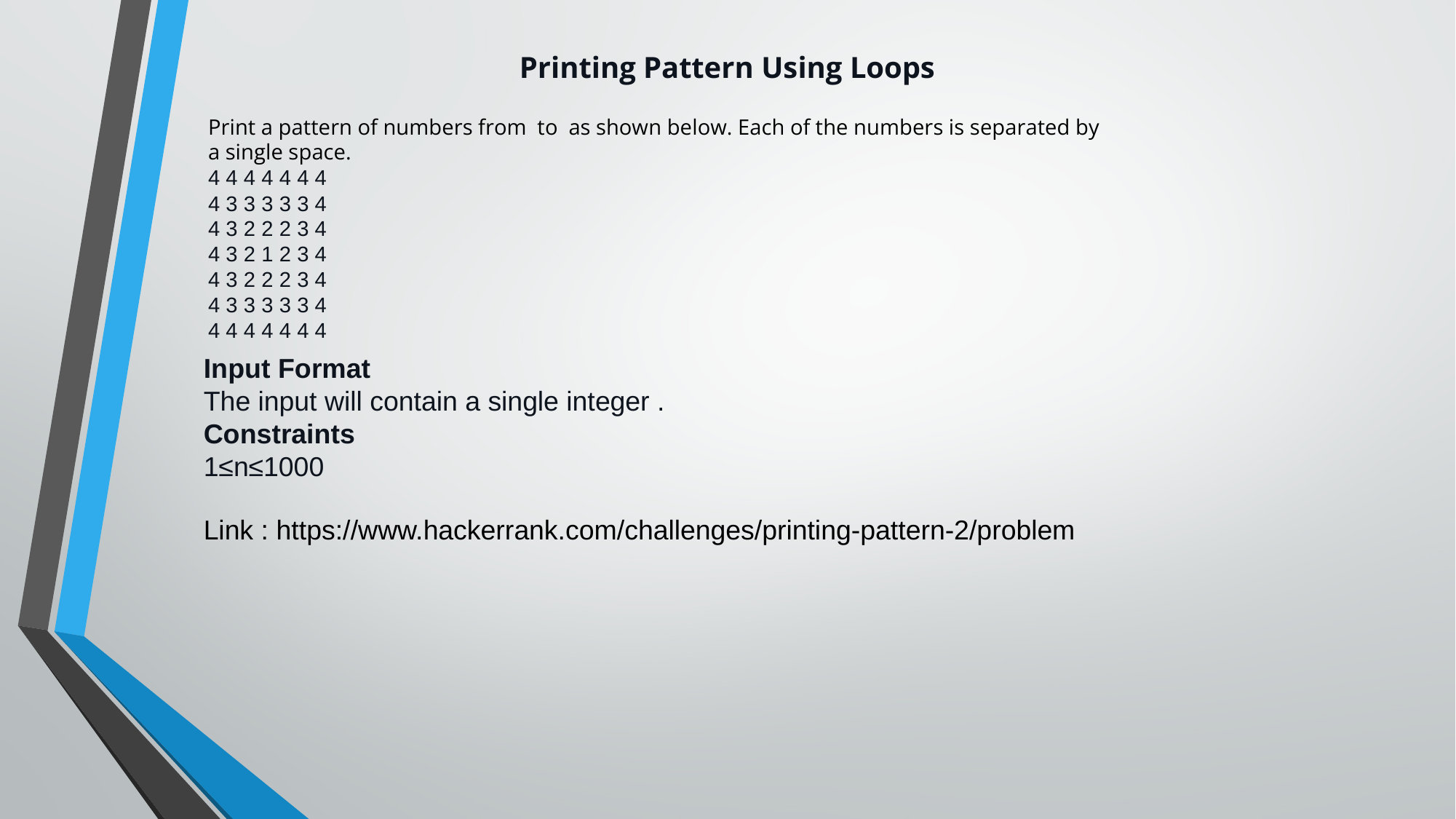

# Printing Pattern Using Loops
Print a pattern of numbers from  to  as shown below. Each of the numbers is separated by a single space.
4 4 4 4 4 4 4
4 3 3 3 3 3 4
4 3 2 2 2 3 4
4 3 2 1 2 3 4
4 3 2 2 2 3 4
4 3 3 3 3 3 4
4 4 4 4 4 4 4
Input Format
The input will contain a single integer .
Constraints
1≤n≤1000
Link : https://www.hackerrank.com/challenges/printing-pattern-2/problem